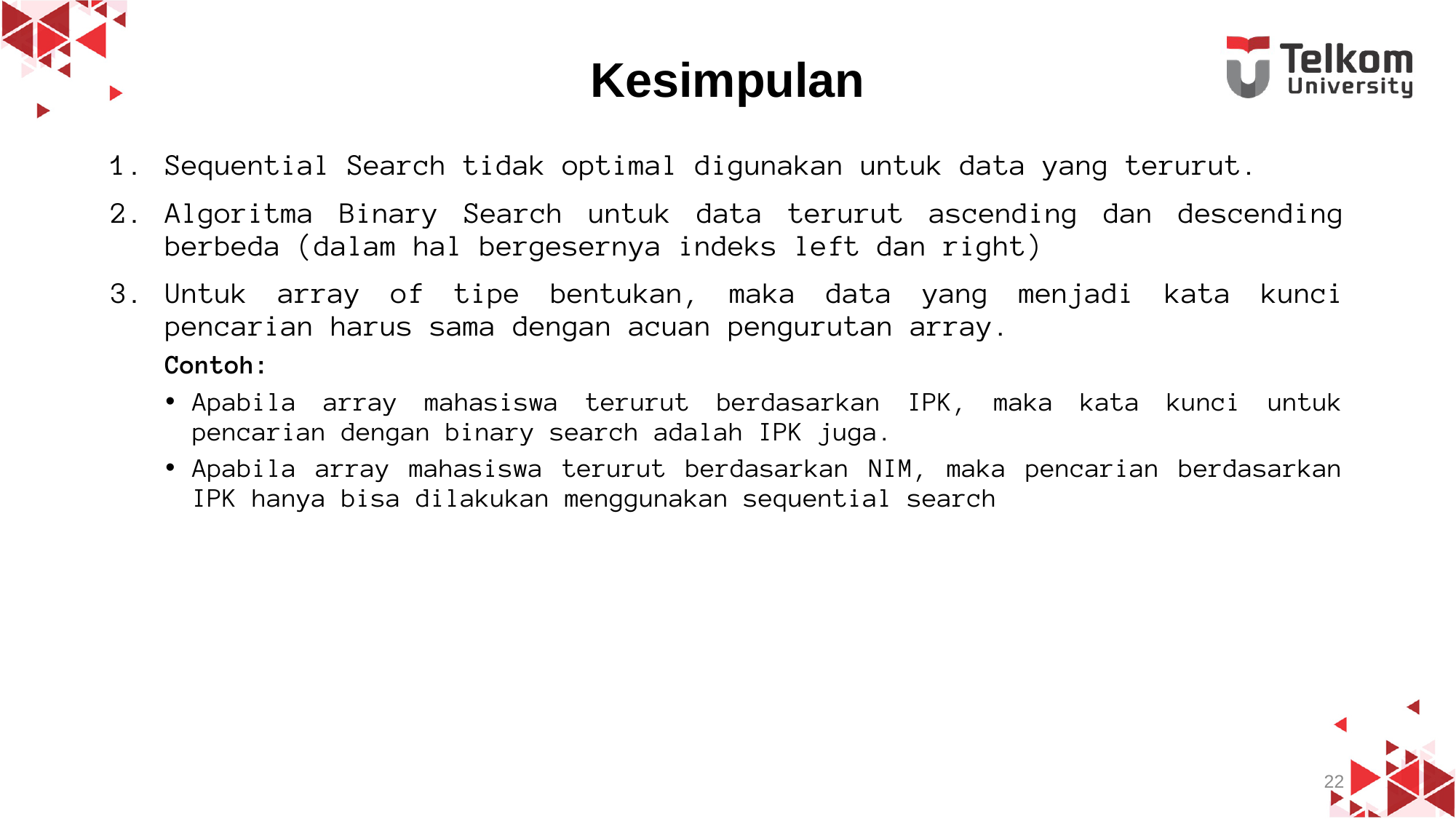

# Kesimpulan
Sequential Search tidak optimal digunakan untuk data yang terurut.
Algoritma Binary Search untuk data terurut ascending dan descending berbeda (dalam hal bergesernya indeks left dan right)
Untuk array of tipe bentukan, maka data yang menjadi kata kunci pencarian harus sama dengan acuan pengurutan array.
Contoh:
Apabila array mahasiswa terurut berdasarkan IPK, maka kata kunci untuk pencarian dengan binary search adalah IPK juga.
Apabila array mahasiswa terurut berdasarkan NIM, maka pencarian berdasarkan IPK hanya bisa dilakukan menggunakan sequential search
22